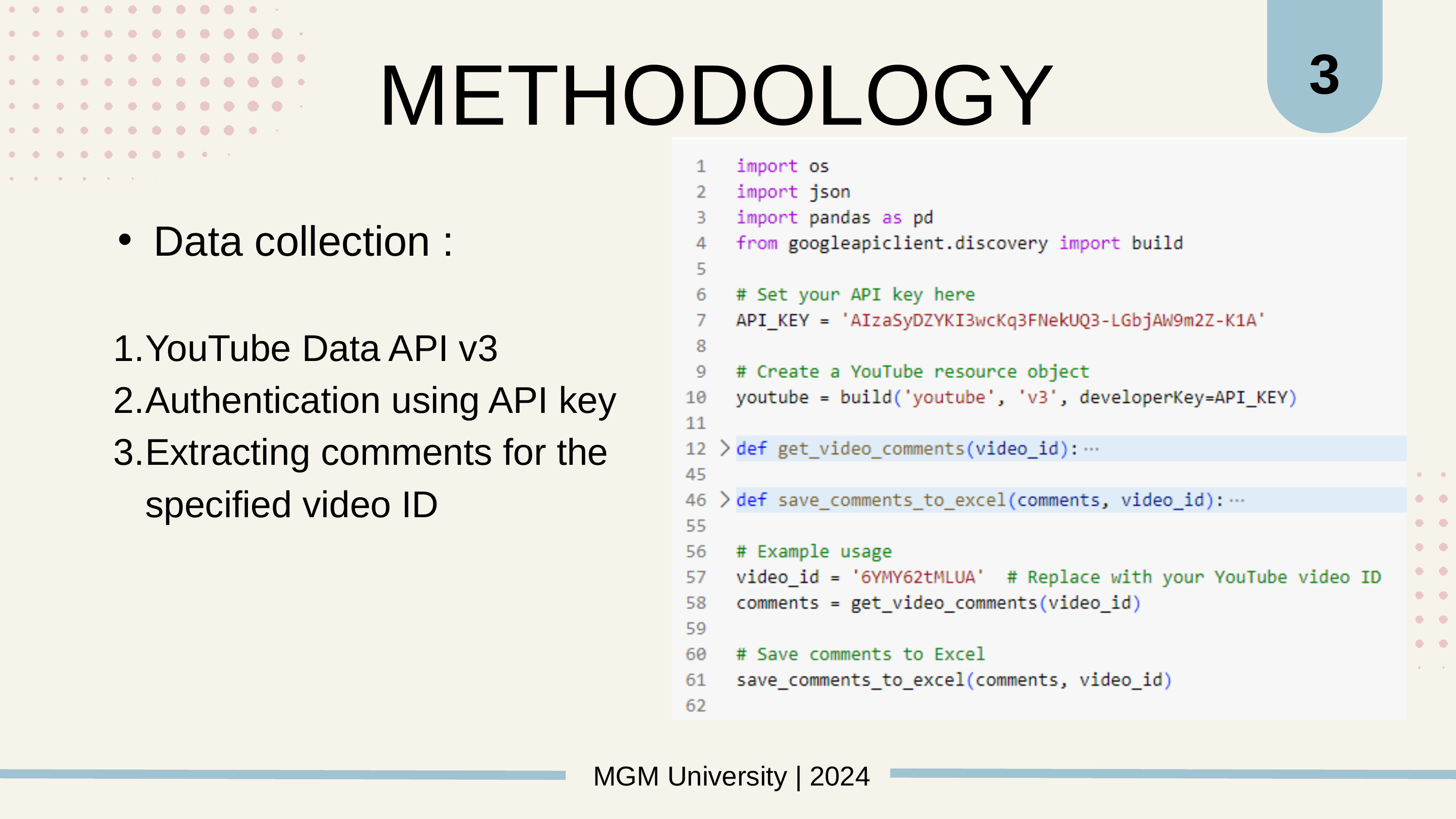

3

METHODOLOGY

Data collection :

YouTube Data API v3
Authentication using API key
Extracting comments for the specified video ID

 MGM University | 2024